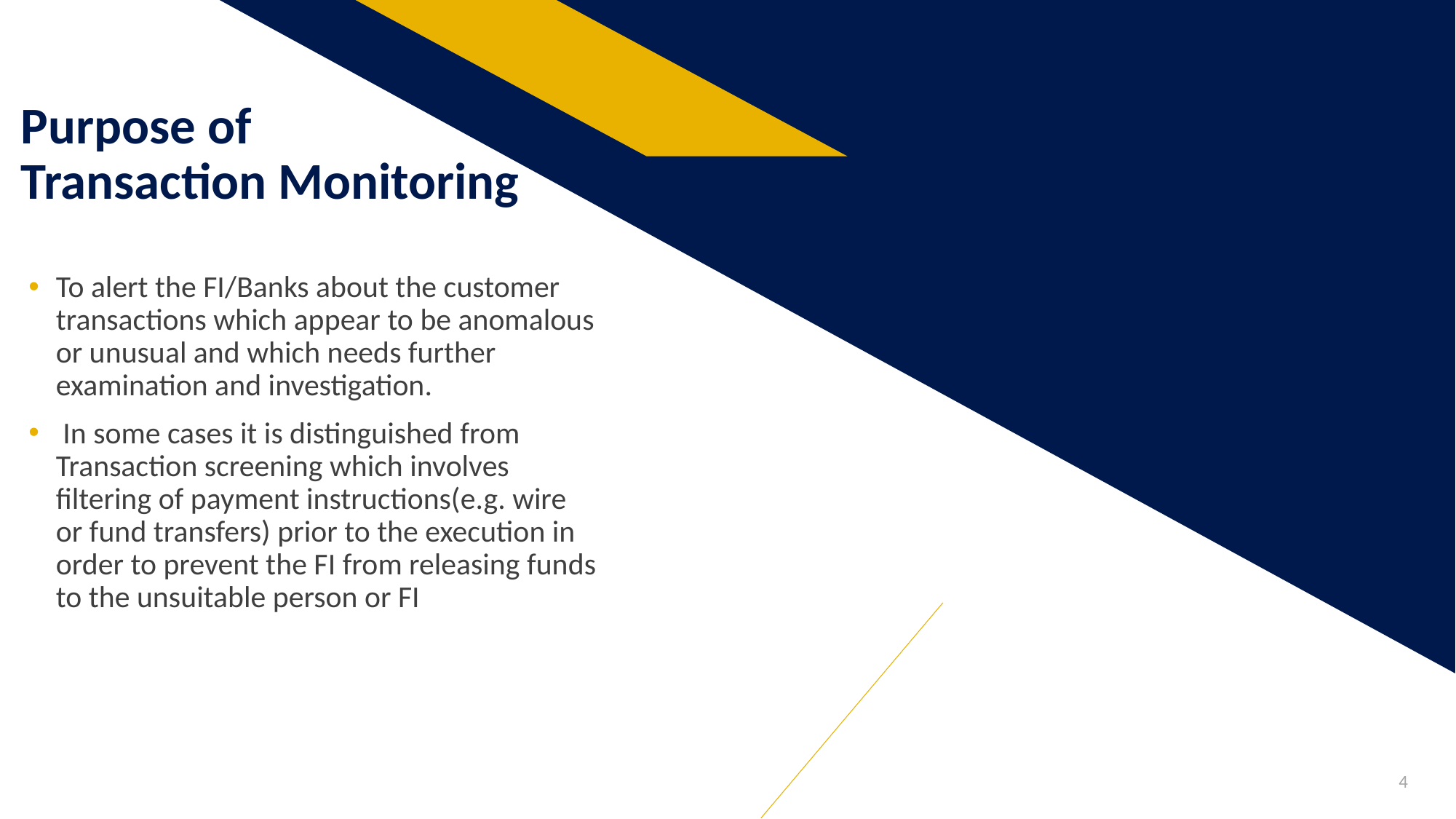

# Purpose of Transaction Monitoring
To alert the FI/Banks about the customer transactions which appear to be anomalous or unusual and which needs further examination and investigation.
 In some cases it is distinguished from Transaction screening which involves filtering of payment instructions(e.g. wire or fund transfers) prior to the execution in order to prevent the FI from releasing funds to the unsuitable person or FI

4